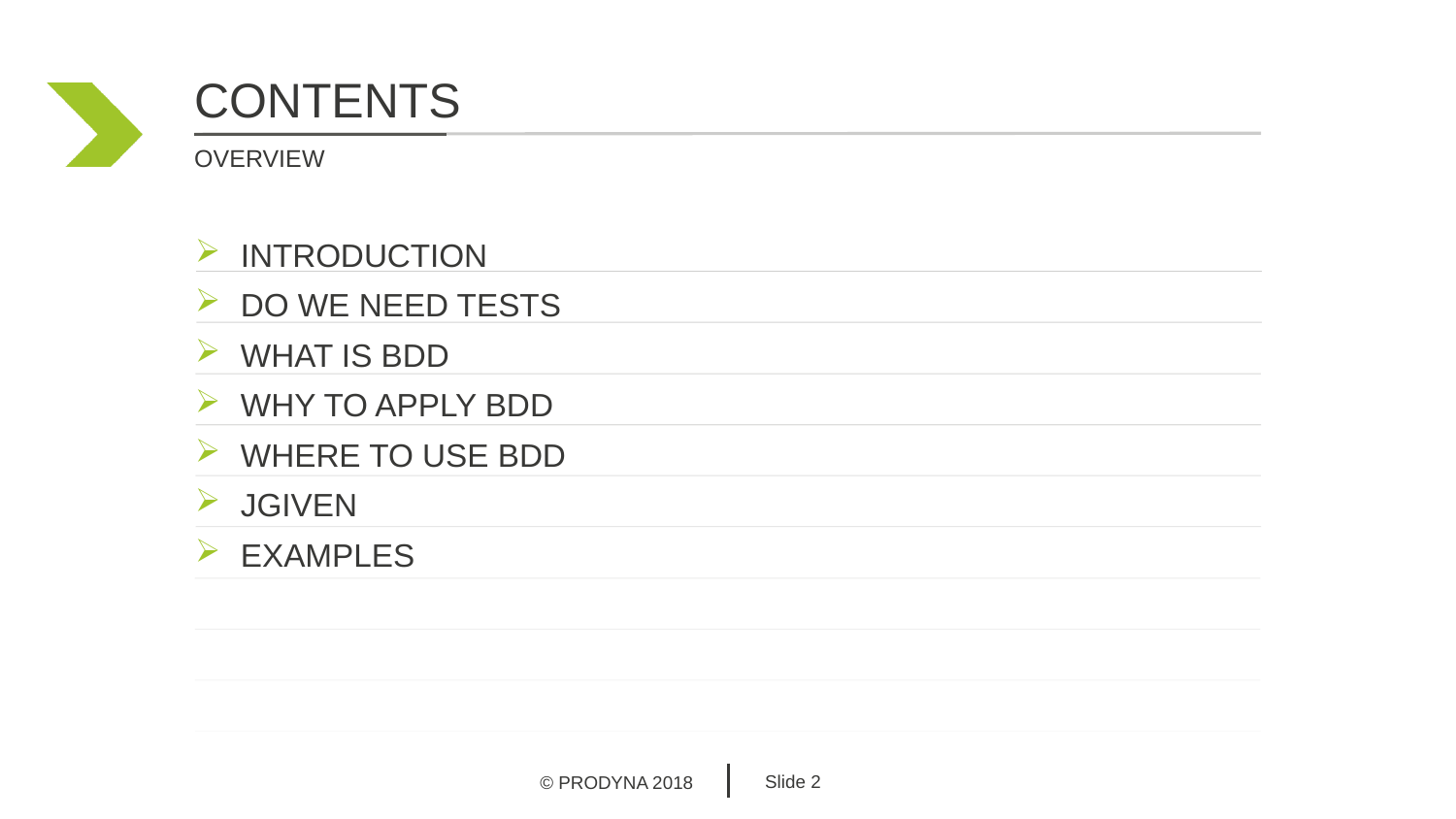

contents
Overview
Introduction
Do we need tests
What is BDD
WHY TO APPLY BDD
WHERE TO USE BDD
JGIVEN
EXAMPLES